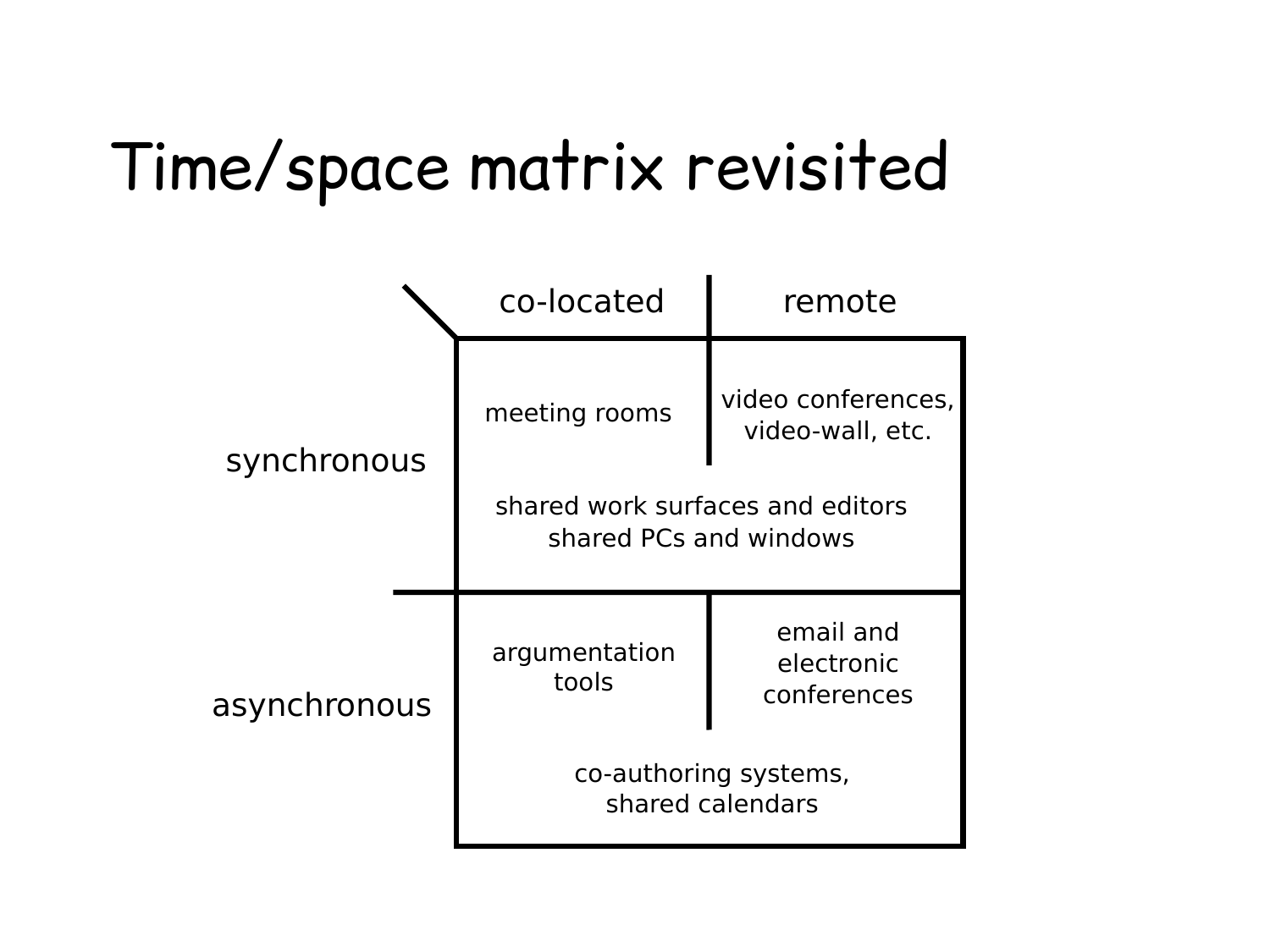

# Time/space matrix revisited
co-located

remote

video conferences,
video-wall, etc.
meeting rooms
synchronous
shared work surfaces and editors
shared PCs and windows

email and
electronic
conferences
argumentation
tools
asynchronous
co-authoring systems,
shared calendars